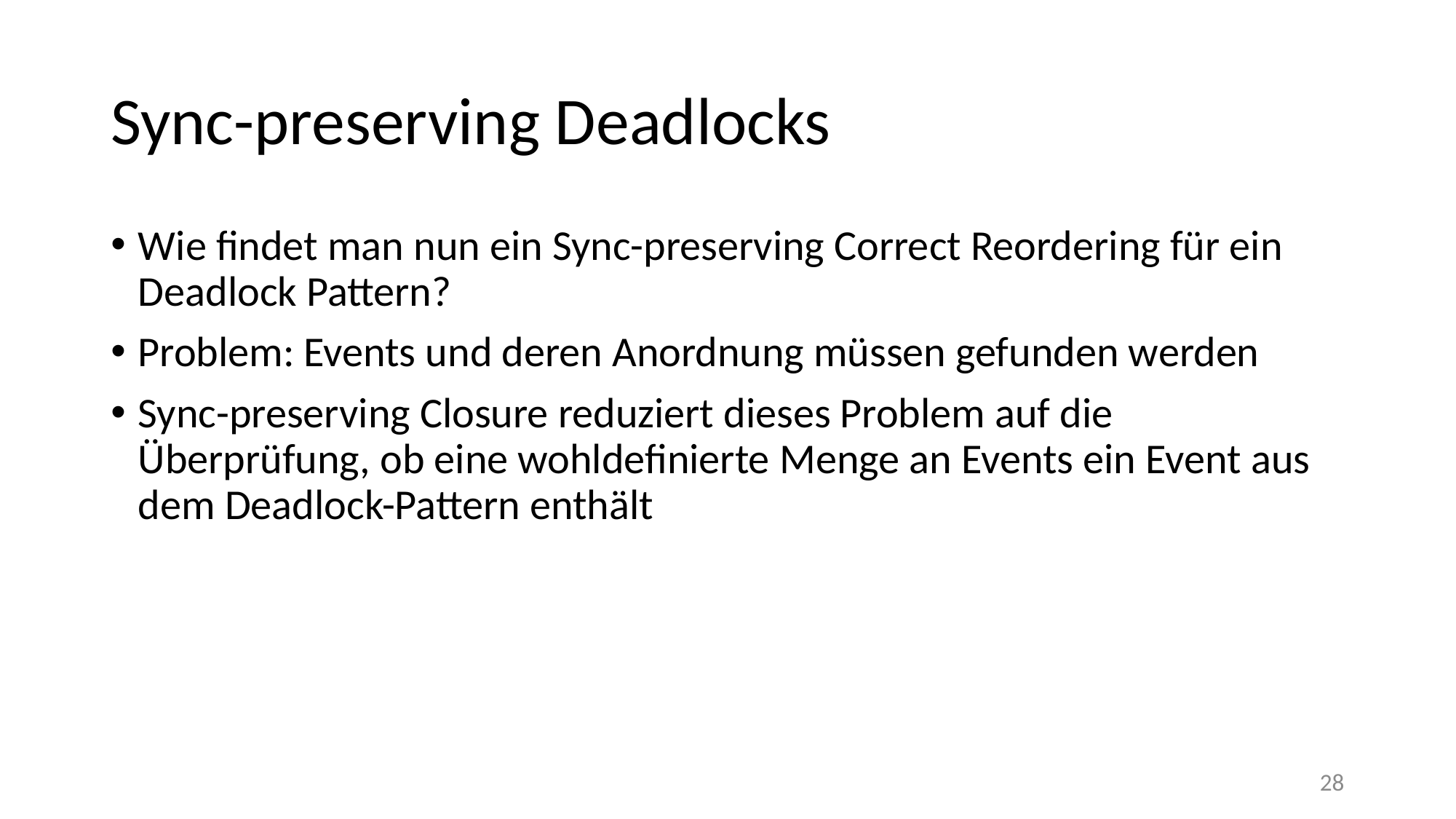

# Sync-preserving Deadlocks
Wie findet man nun ein Sync-preserving Correct Reordering für ein Deadlock Pattern?
Problem: Events und deren Anordnung müssen gefunden werden
Sync-preserving Closure reduziert dieses Problem auf die Überprüfung, ob eine wohldefinierte Menge an Events ein Event aus dem Deadlock-Pattern enthält
28